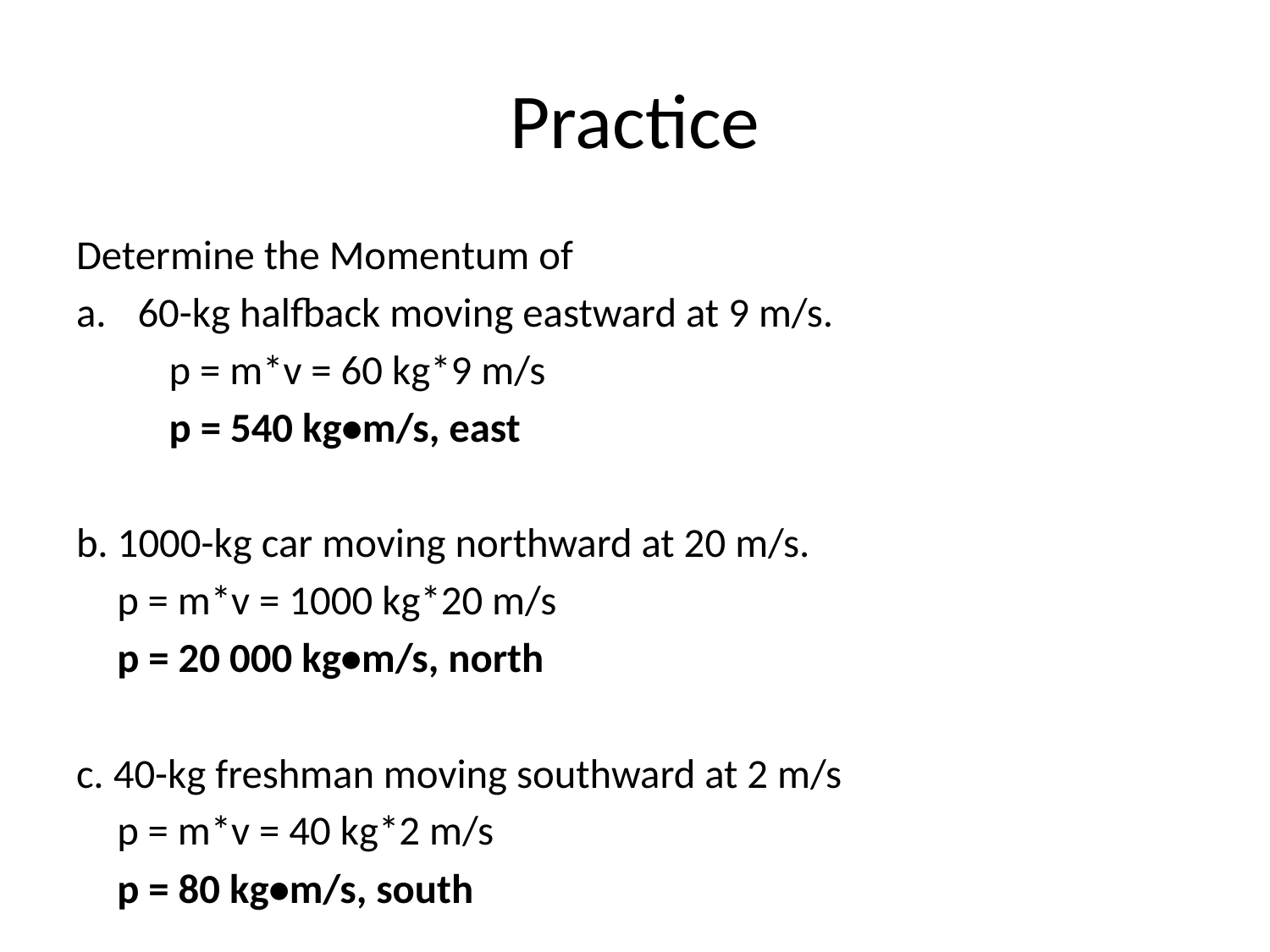

# Practice
Determine the Momentum of
60-kg halfback moving eastward at 9 m/s.
	p = m*v = 60 kg*9 m/s
	p = 540 kg•m/s, east

b. 1000-kg car moving northward at 20 m/s.
		p = m*v = 1000 kg*20 m/s
		p = 20 000 kg•m/s, north

c. 40-kg freshman moving southward at 2 m/s
		p = m*v = 40 kg*2 m/s
		p = 80 kg•m/s, south